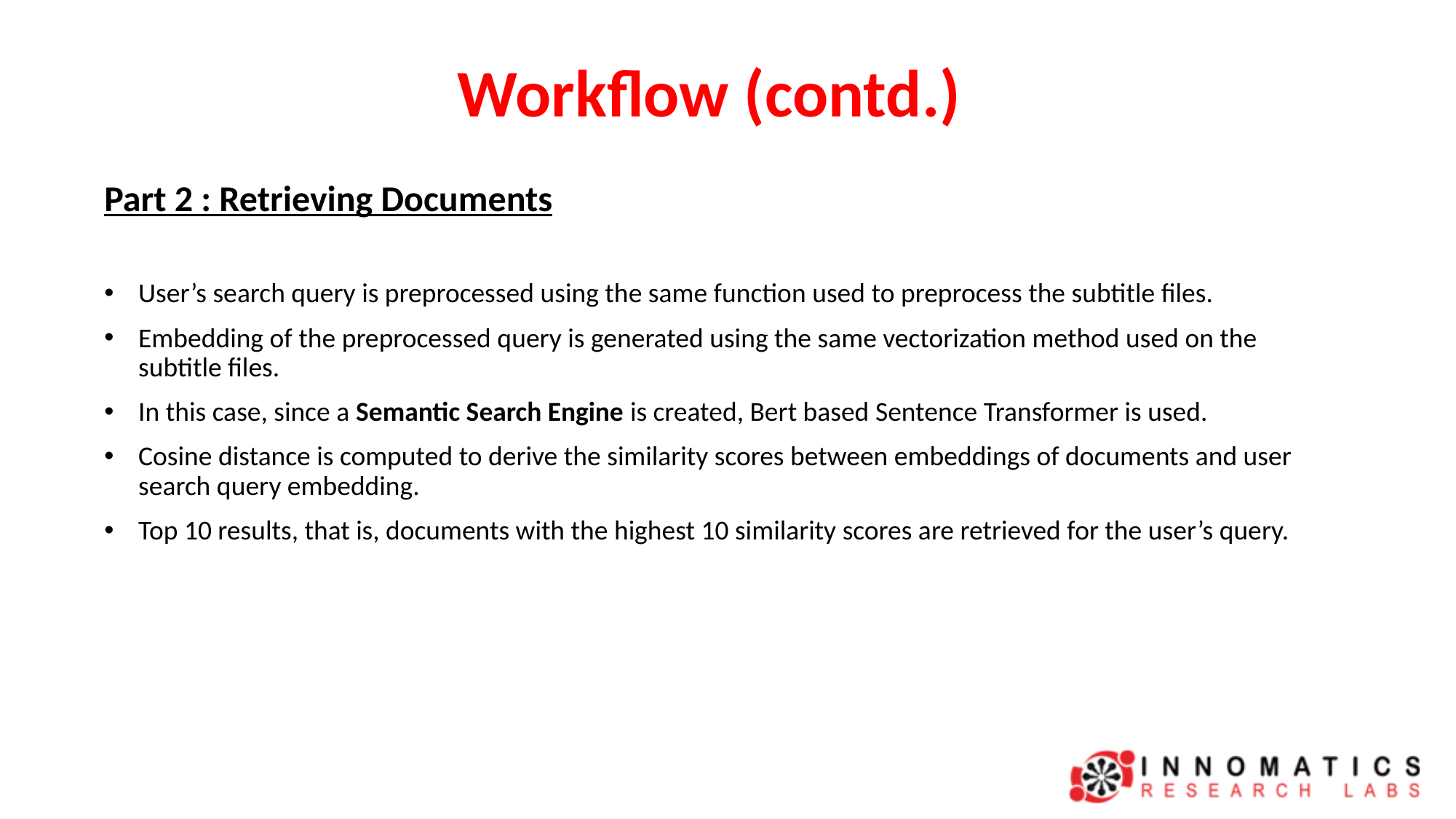

# Workflow (contd.)
Part 2 : Retrieving Documents

User’s search query is preprocessed using the same function used to preprocess the subtitle files.
Embedding of the preprocessed query is generated using the same vectorization method used on the subtitle files.
In this case, since a Semantic Search Engine is created, Bert based Sentence Transformer is used.
Cosine distance is computed to derive the similarity scores between embeddings of documents and user search query embedding.
Top 10 results, that is, documents with the highest 10 similarity scores are retrieved for the user’s query.